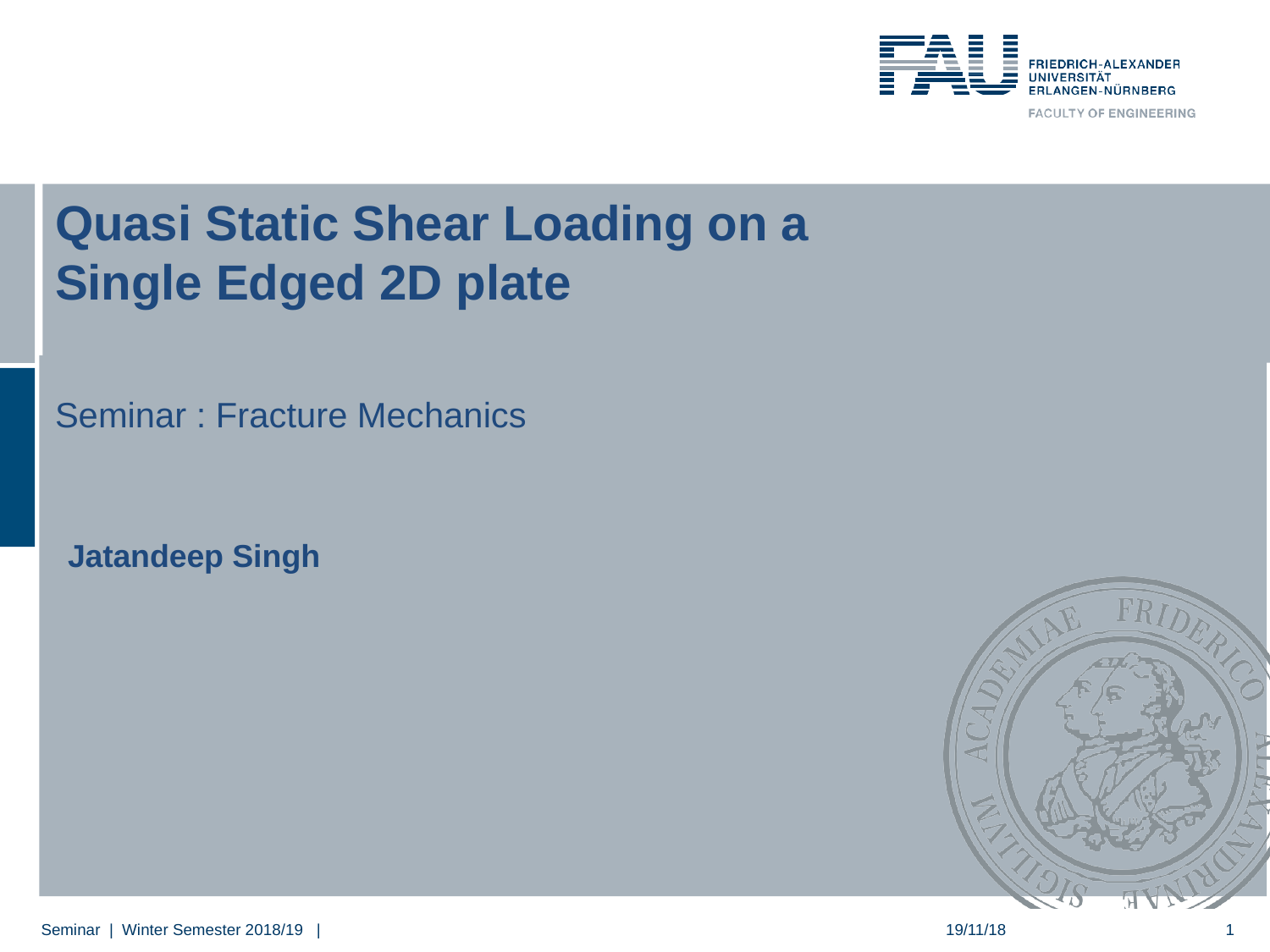

# Quasi Static Shear Loading on a Single Edged 2D plate

Seminar : Fracture Mechanics

Jatandeep Singh

19/11/18
1
Seminar  |  Winter Semester 2018/19   |